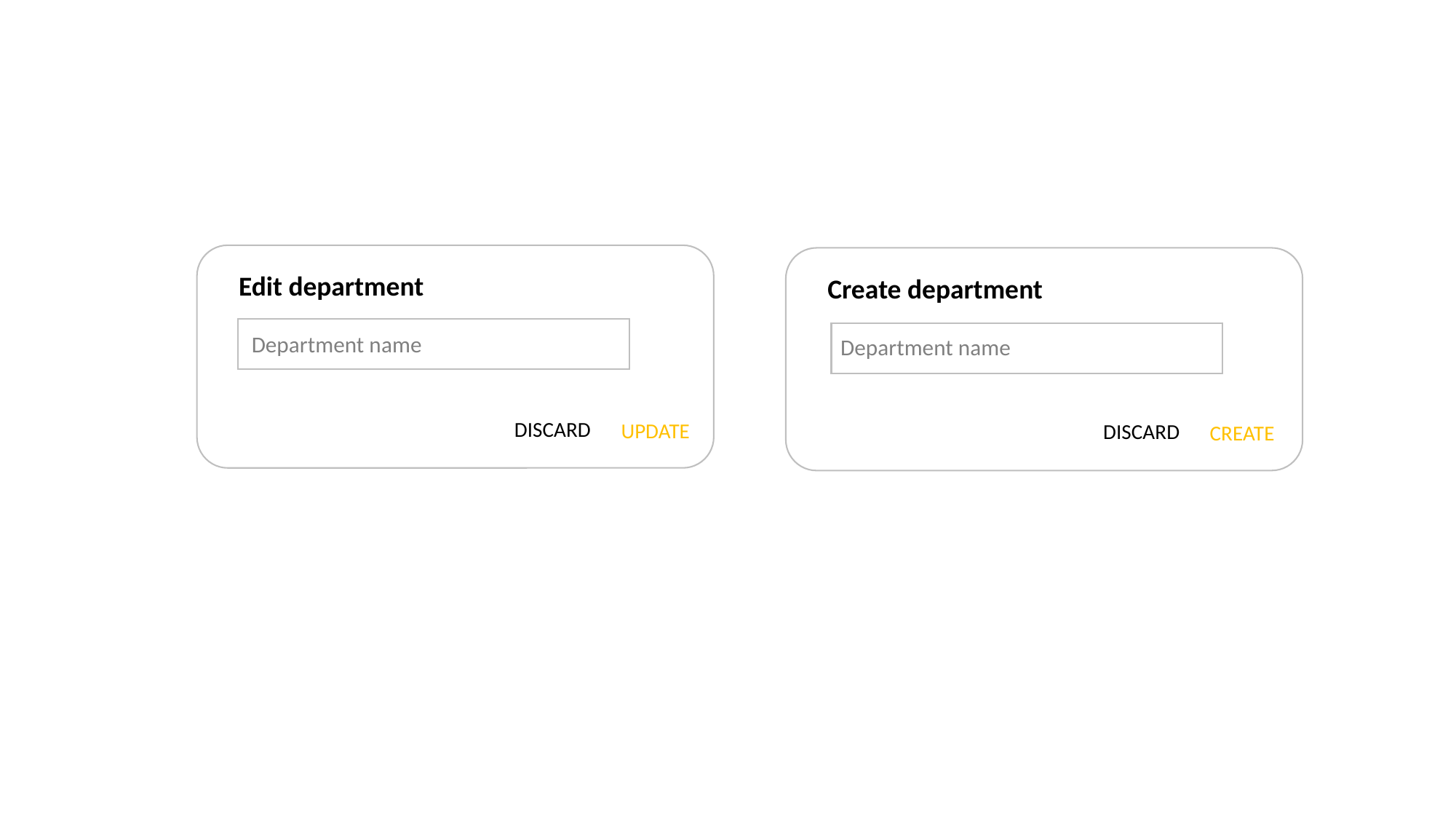

Edit department
Create department

Department name
Department name
DISCARD
UPDATE
DISCARD
CREATE